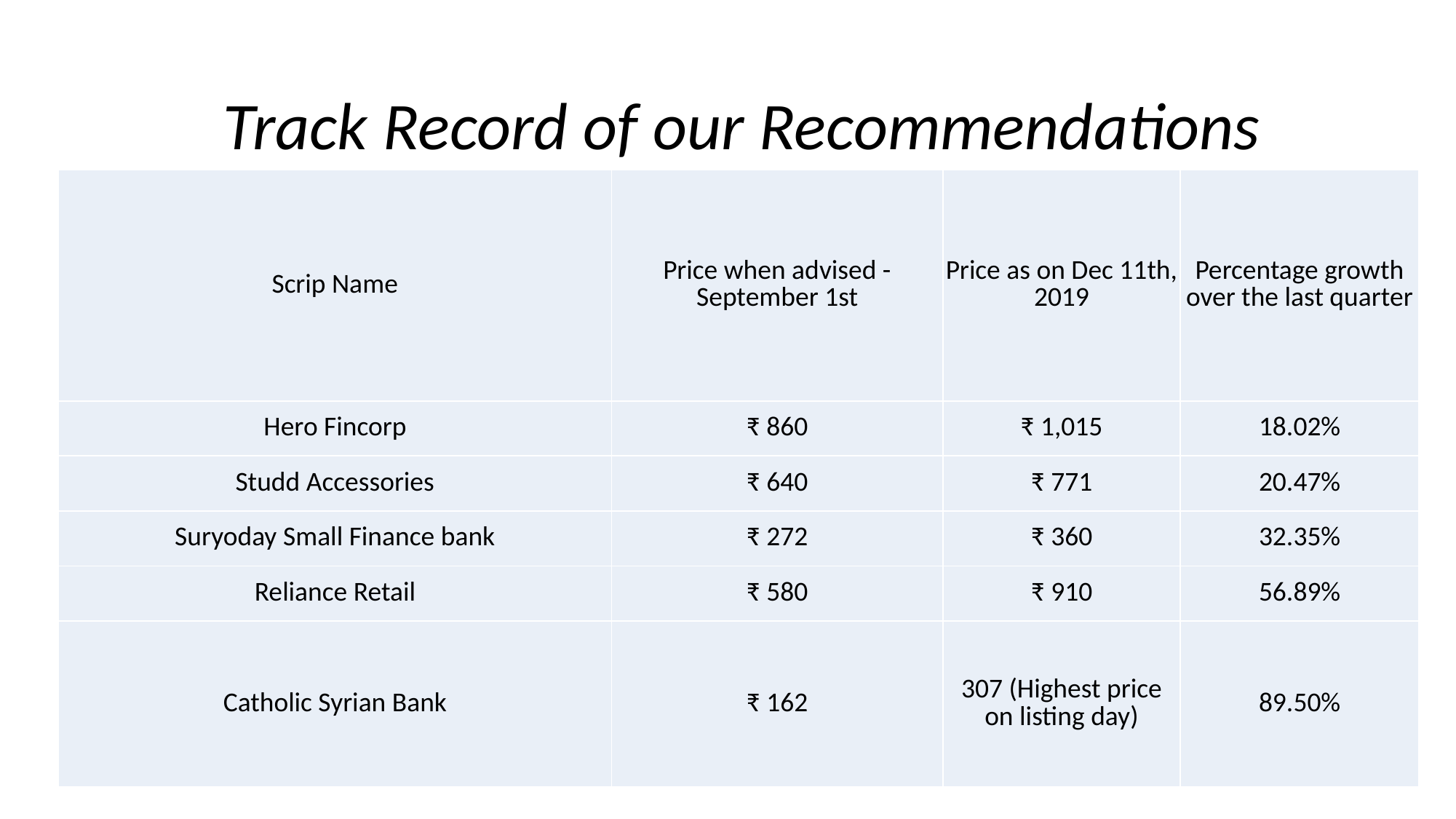

Track Record of our Recommendations
| Scrip Name | Price when advised - September 1st | Price as on Dec 11th, 2019 | Percentage growth over the last quarter |
| --- | --- | --- | --- |
| Hero Fincorp | ₹ 860 | ₹ 1,015 | 18.02% |
| Studd Accessories | ₹ 640 | ₹ 771 | 20.47% |
| Suryoday Small Finance bank | ₹ 272 | ₹ 360 | 32.35% |
| Reliance Retail | ₹ 580 | ₹ 910 | 56.89% |
| Catholic Syrian Bank | ₹ 162 | 307 (Highest price on listing day) | 89.50% |